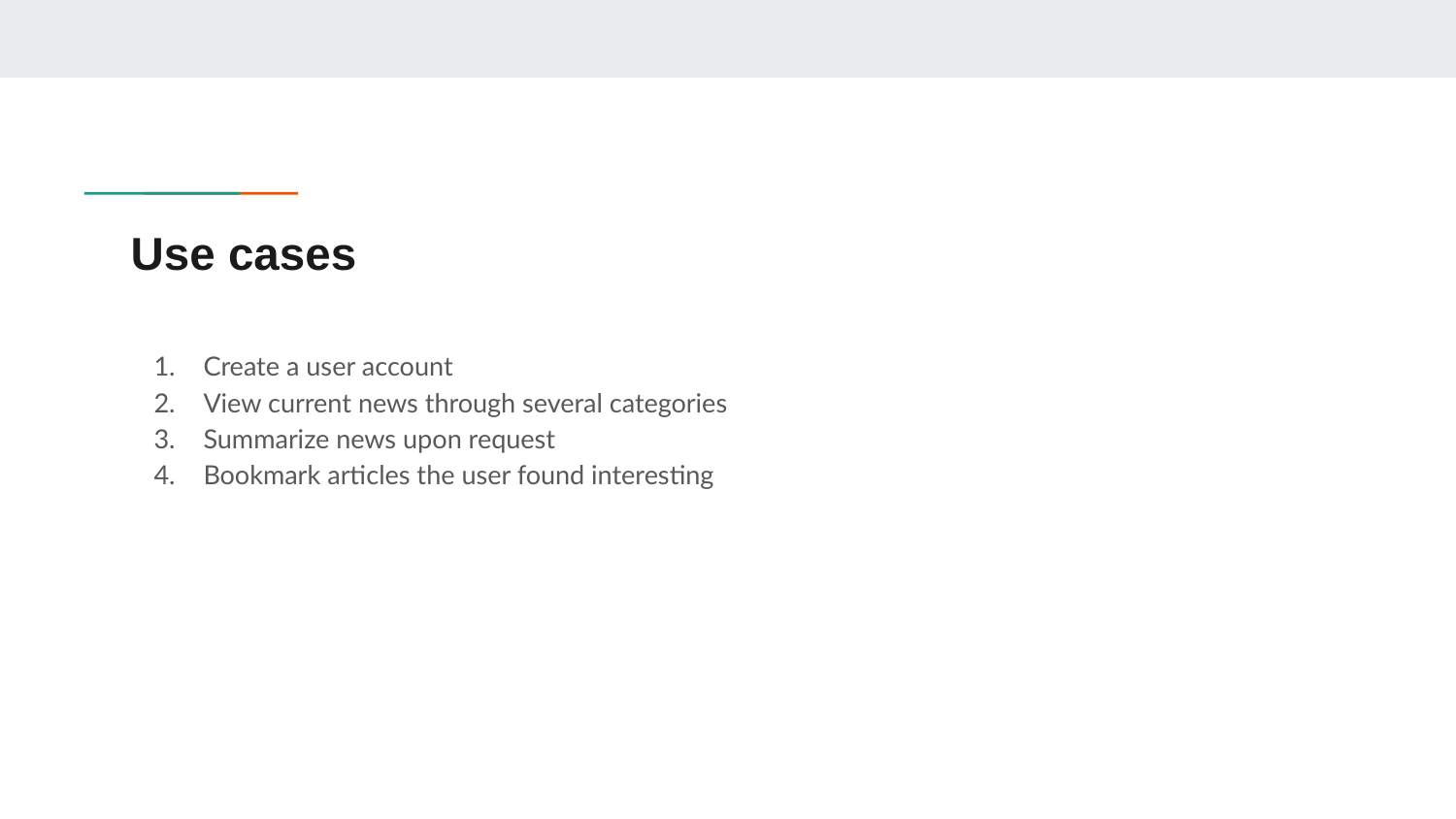

# Use cases
Create a user account
View current news through several categories
Summarize news upon request
Bookmark articles the user found interesting